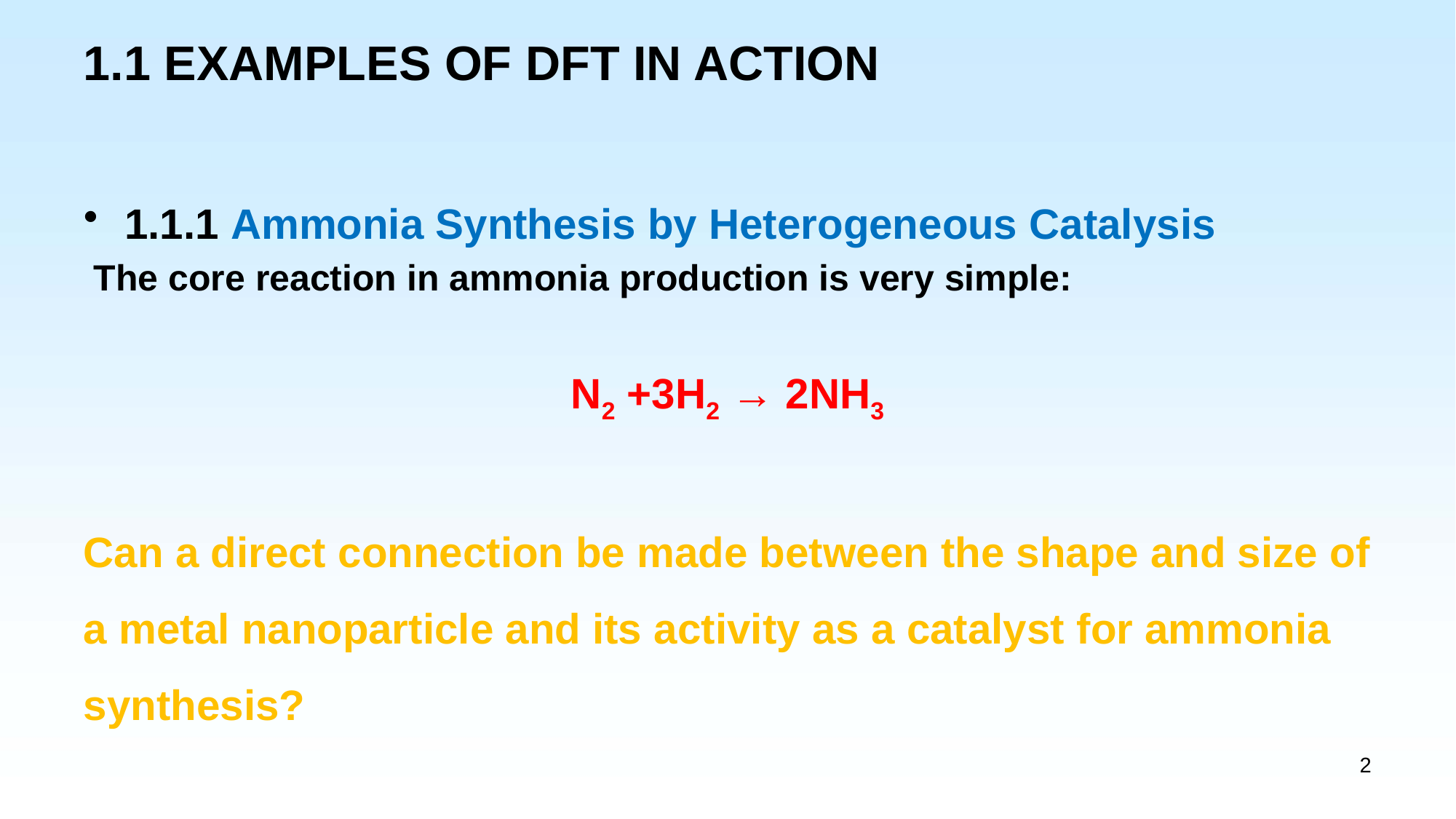

# 1.1 EXAMPLES OF DFT IN ACTION
1.1.1 Ammonia Synthesis by Heterogeneous Catalysis
 The core reaction in ammonia production is very simple:

N2 +3H2 → 2NH3

Can a direct connection be made between the shape and size of a metal nanoparticle and its activity as a catalyst for ammonia synthesis?
2